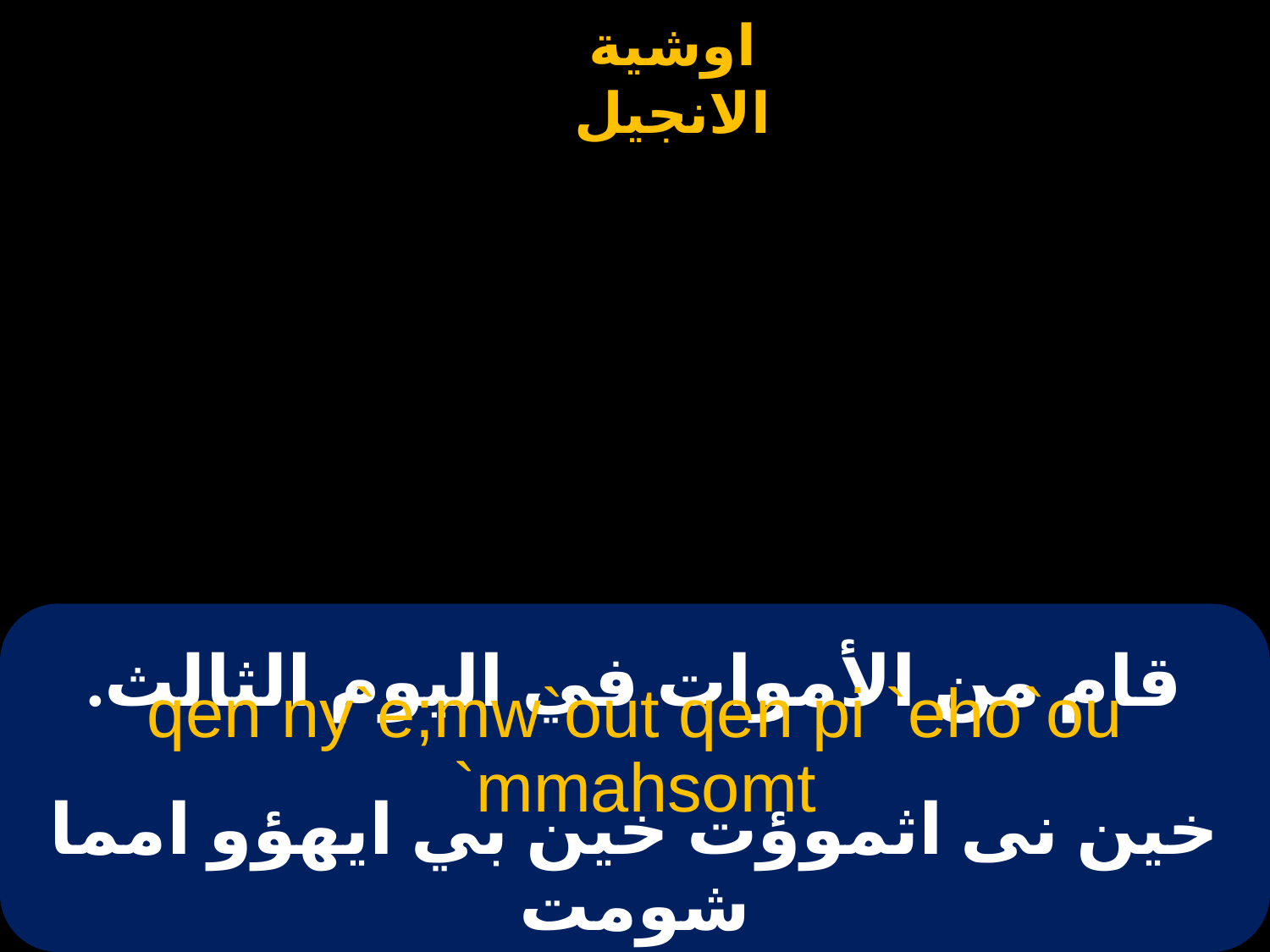

# قام من الأموات في اليوم الثالث.
qen ny`e;mw`out qen pi `eho`ou `mmahsomt
خين نى اثموؤت خين بي ايهؤو امما شومت